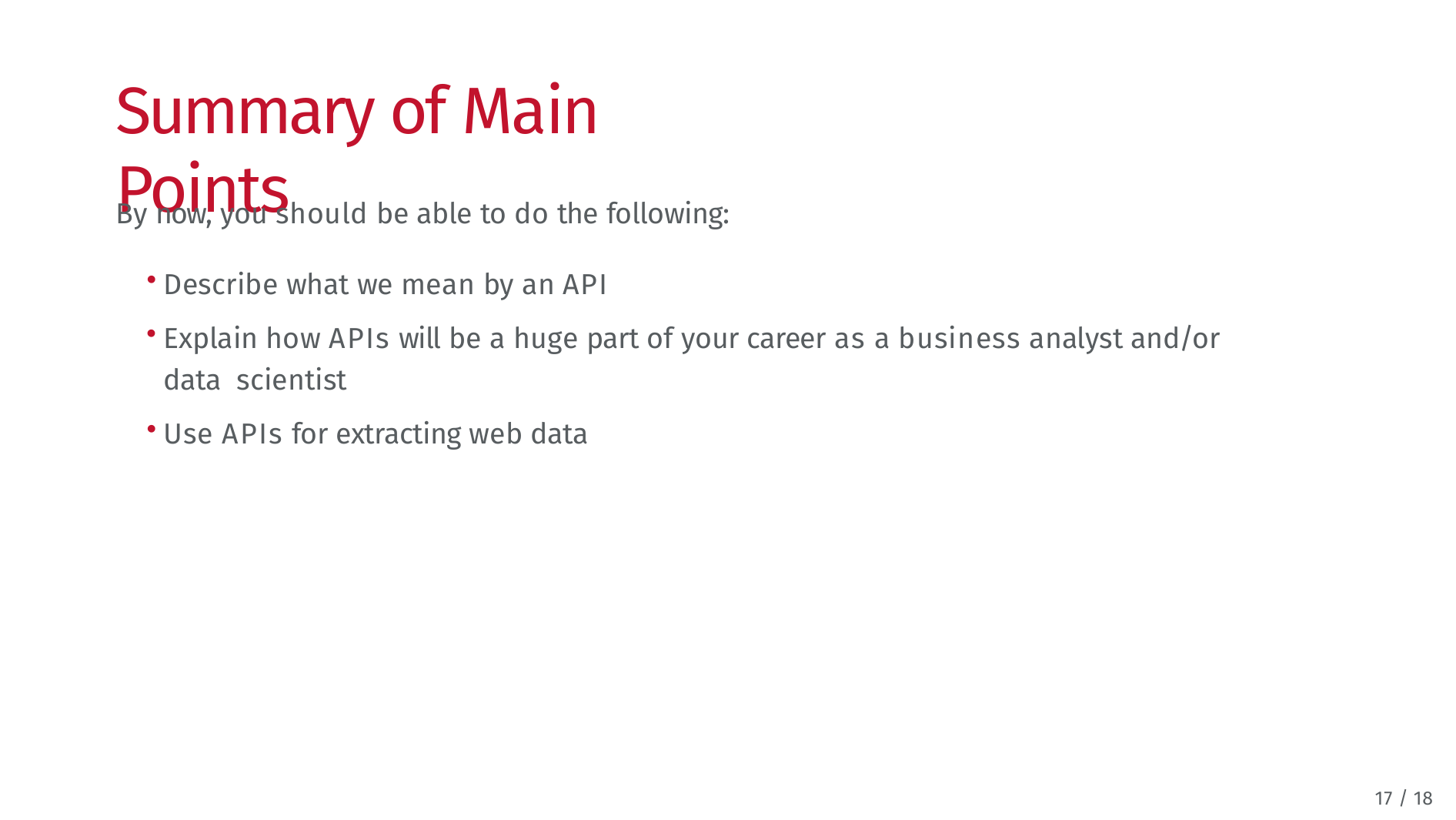

# Summary of Main Points
By now, you should be able to do the following:

Describe what we mean by an API
Explain how APIs will be a huge part of your career as a business analyst and/or data  scientist
Use APIs for extracting web data
17 / 18